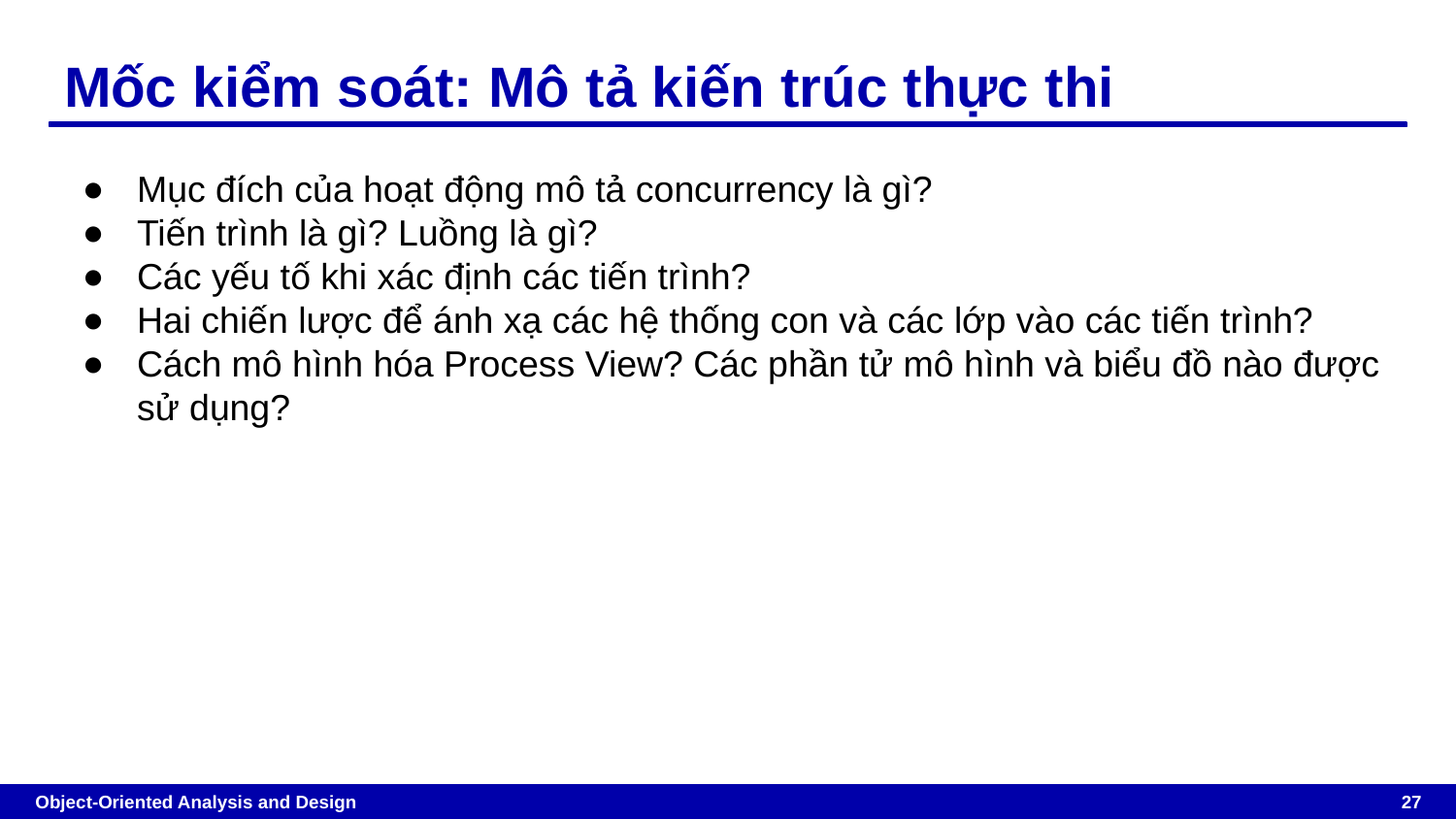

Mốc kiểm soát: Mô tả kiến trúc thực thi

Mục đích của hoạt động mô tả concurrency là gì?
Tiến trình là gì? Luồng là gì?
Các yếu tố khi xác định các tiến trình?
Hai chiến lược để ánh xạ các hệ thống con và các lớp vào các tiến trình?
Cách mô hình hóa Process View? Các phần tử mô hình và biểu đồ nào được sử dụng?

27
Object-Oriented Analysis and Design